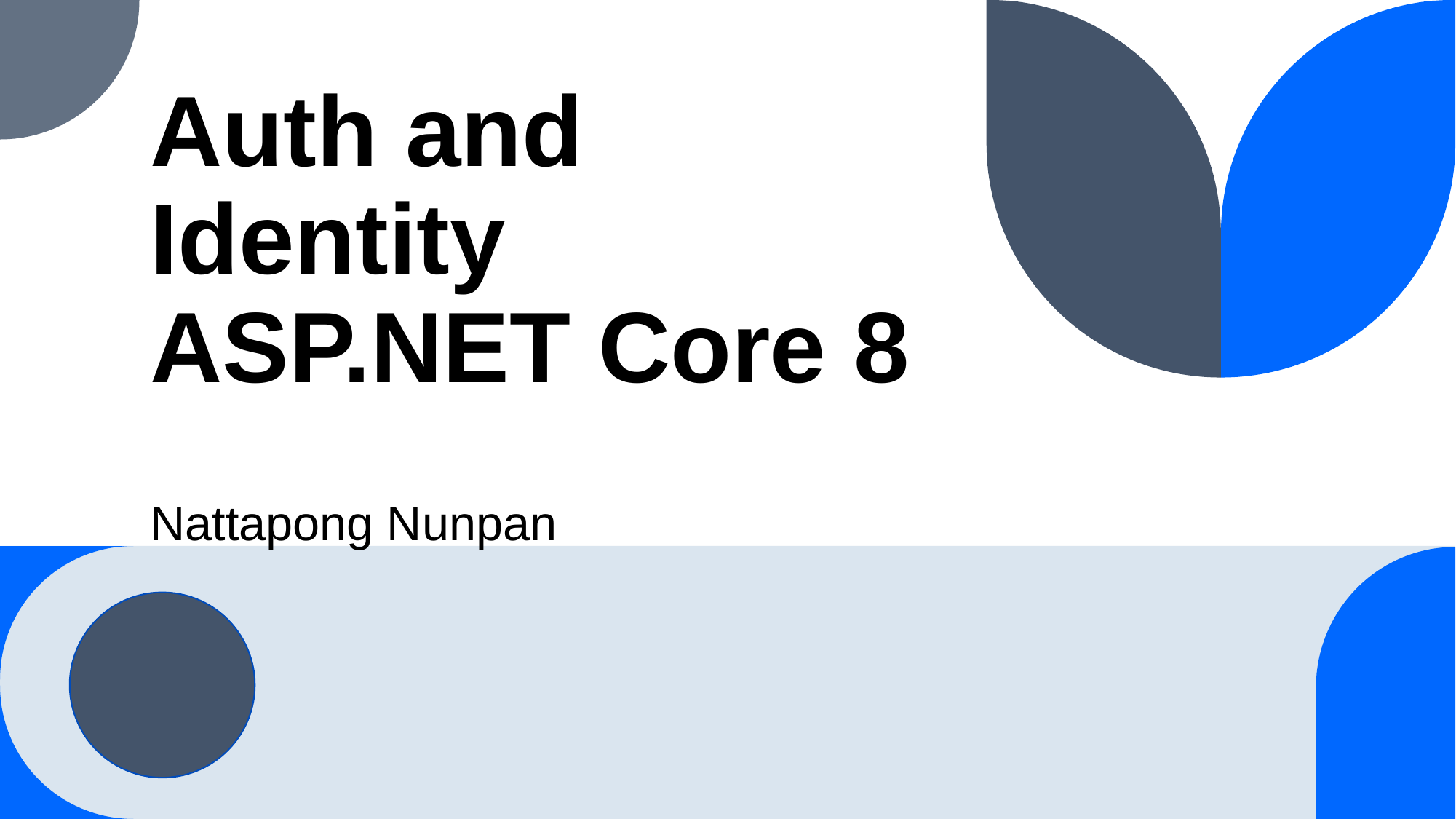

# Auth and Identity ASP.NET Core 8
Nattapong Nunpan